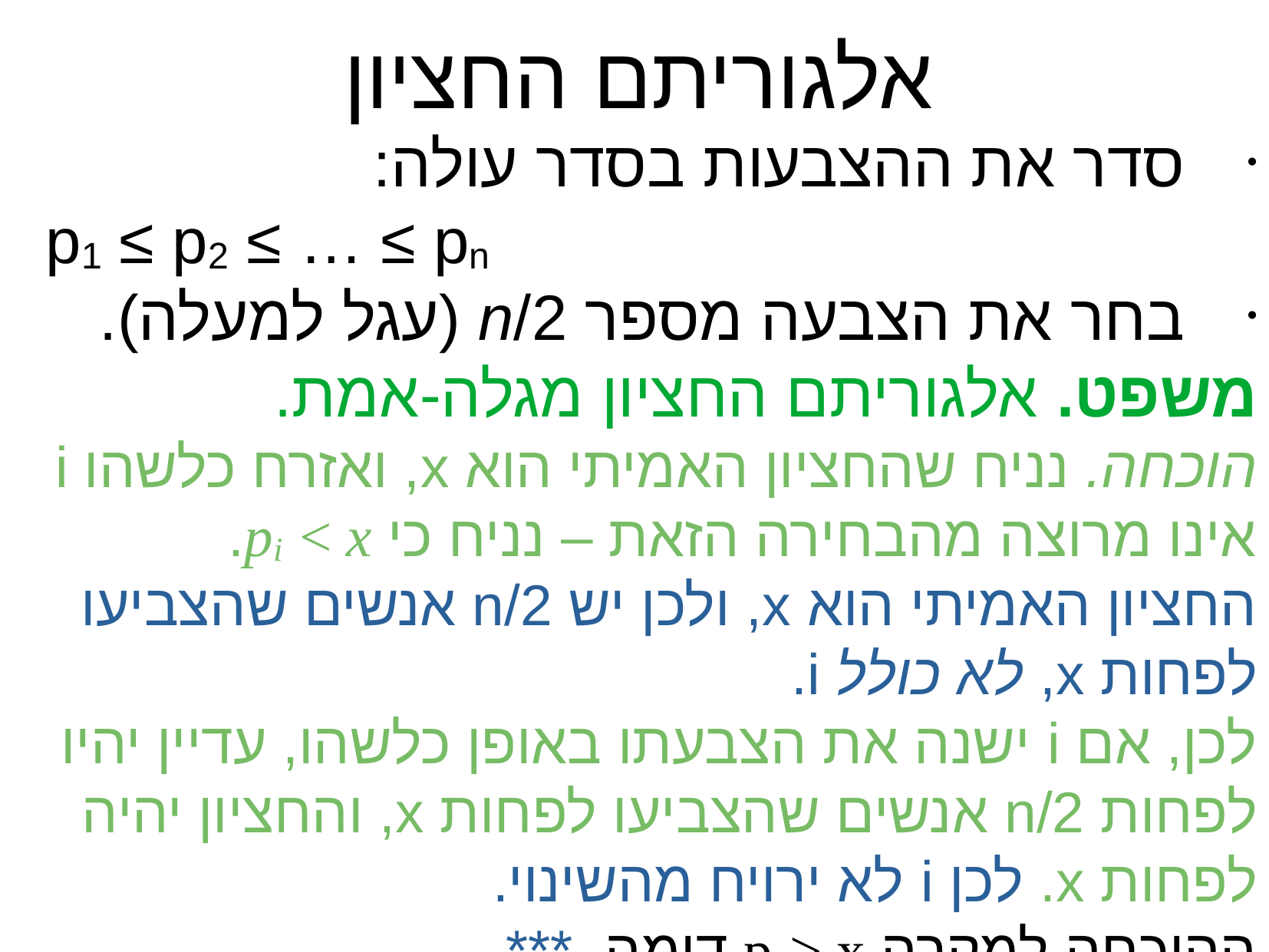

אלגוריתם החציון
סדר את ההצבעות בסדר עולה:
p1 ≤ p2 ≤ … ≤ pn
בחר את הצבעה מספר n/2 (עגל למעלה).
משפט. אלגוריתם החציון מגלה-אמת.
הוכחה. נניח שהחציון האמיתי הוא x, ואזרח כלשהו i אינו מרוצה מהבחירה הזאת – נניח כי pi  < x.
החציון האמיתי הוא x, ולכן יש n/2 אנשים שהצביעו לפחות x, לא כולל i.
לכן, אם i ישנה את הצבעתו באופן כלשהו, עדיין יהיו לפחות n/2 אנשים שהצביעו לפחות x, והחציון יהיה לפחות x. לכן i לא ירויח מהשינוי.
ההוכחה למקרה pi > x דומה. ***